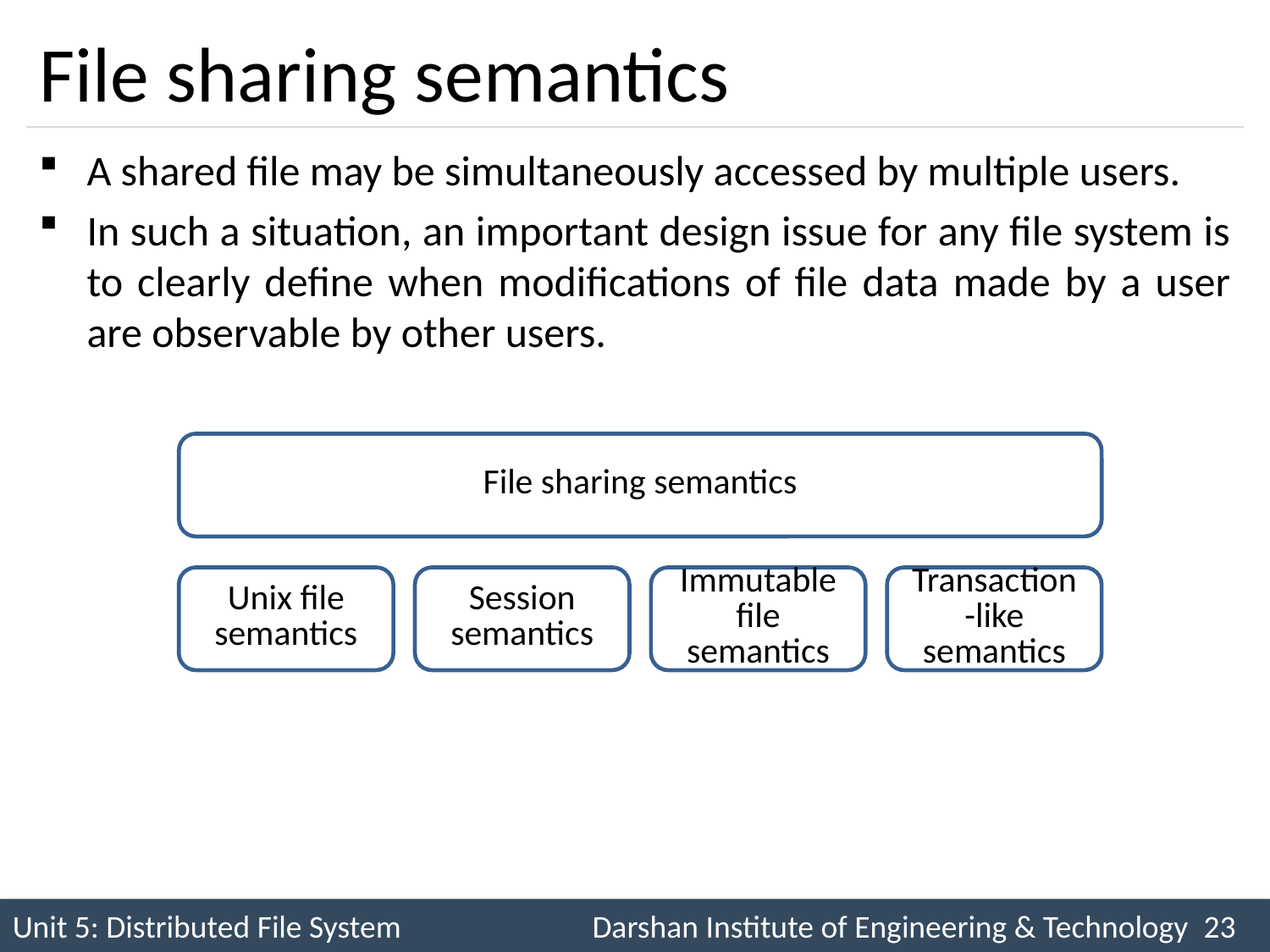

# File sharing semantics
A shared file may be simultaneously accessed by multiple users.
In such a situation, an important design issue for any file system is to clearly define when modifications of file data made by a user are observable by other users.
File sharing semantics
Unix file semantics
Session semantics
Immutable file semantics
Transaction-like semantics